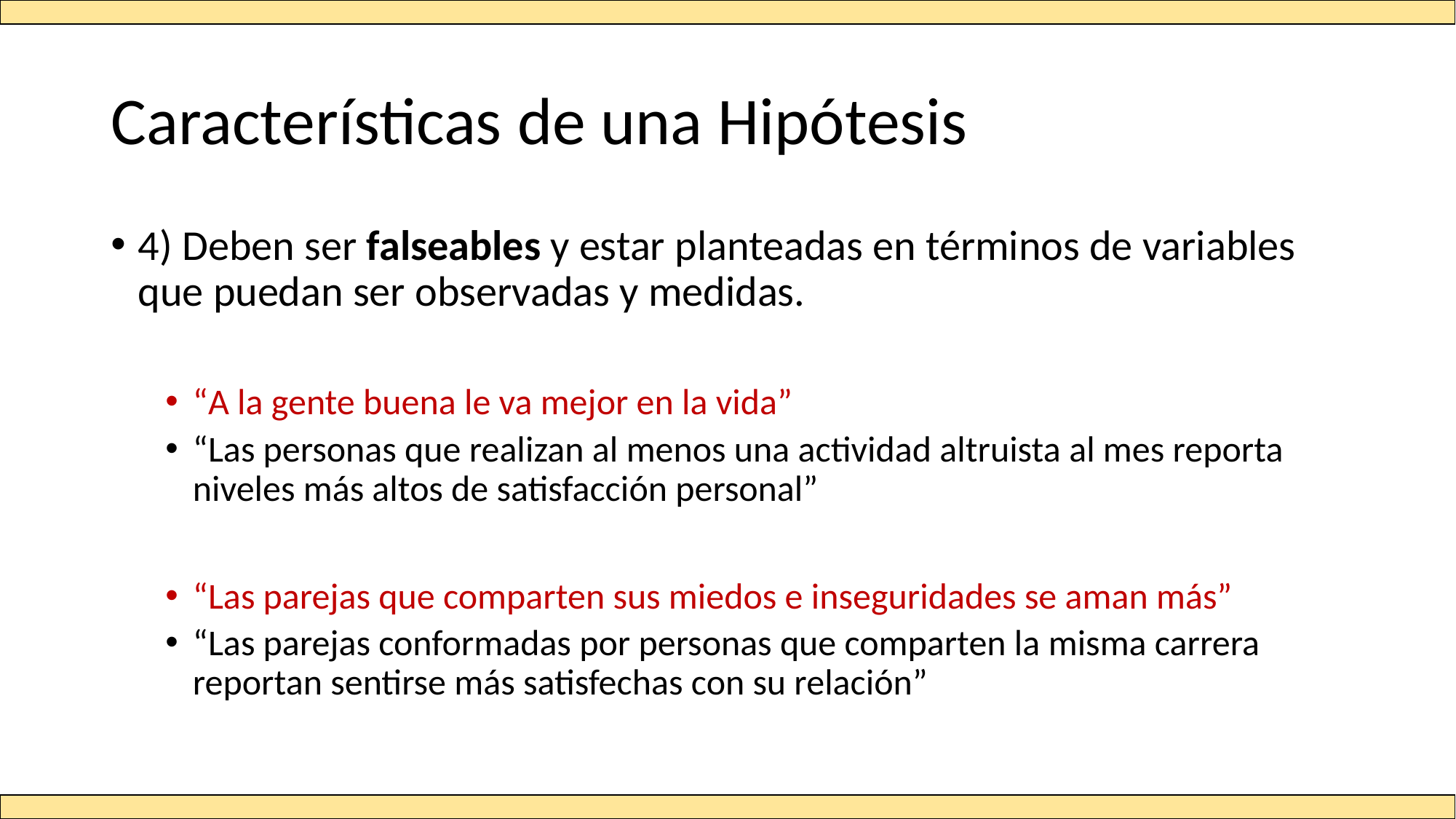

# Características de una Hipótesis
4) Deben ser falseables y estar planteadas en términos de variables que puedan ser observadas y medidas.

“A la gente buena le va mejor en la vida”
“Las personas que realizan al menos una actividad altruista al mes reporta niveles más altos de satisfacción personal”

“Las parejas que comparten sus miedos e inseguridades se aman más”
“Las parejas conformadas por personas que comparten la misma carrera reportan sentirse más satisfechas con su relación”